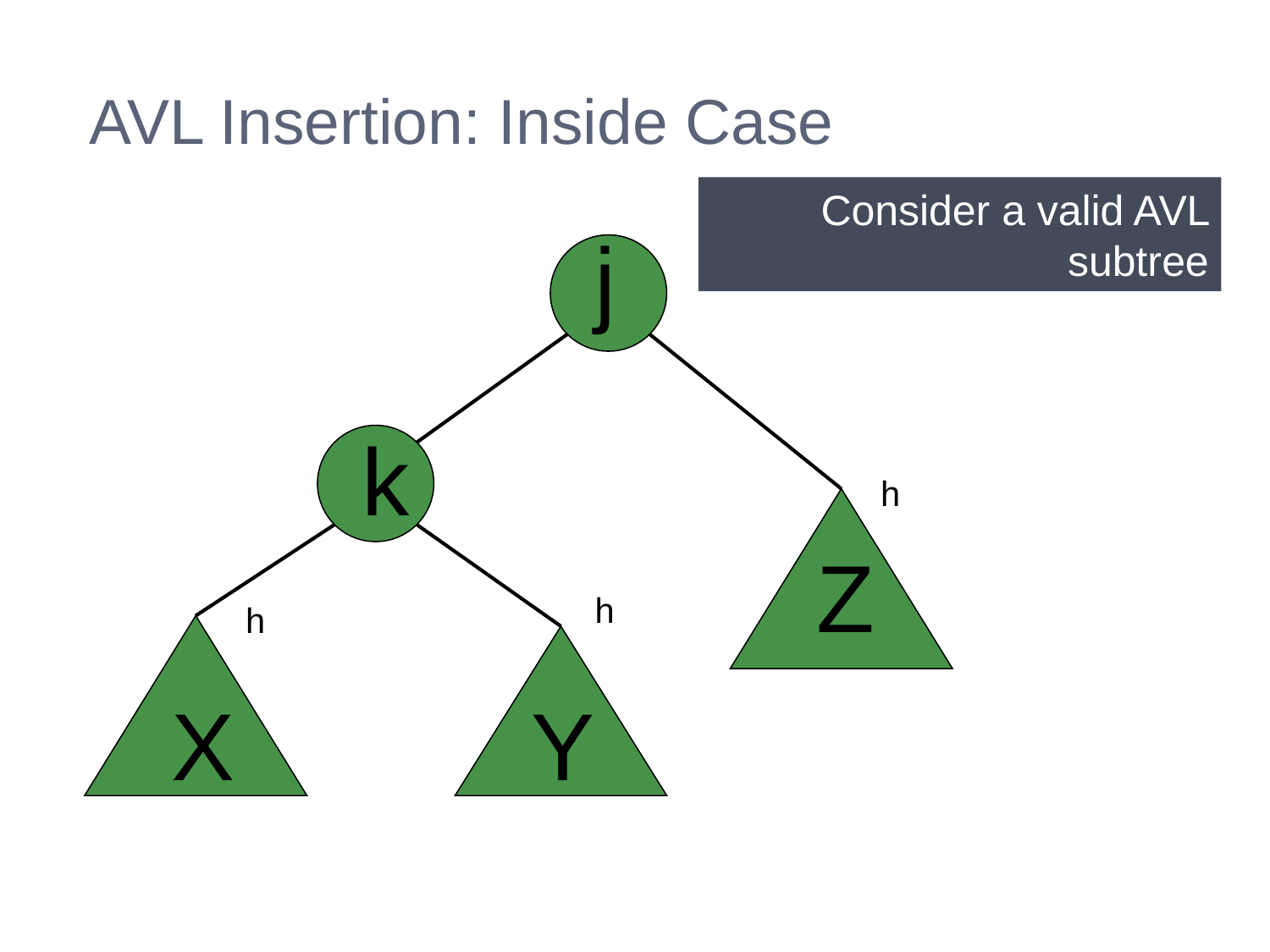

AVL Insertion: Inside Case
Consider a valid AVL subtree
j

k
h
Z
h
h
X
Y